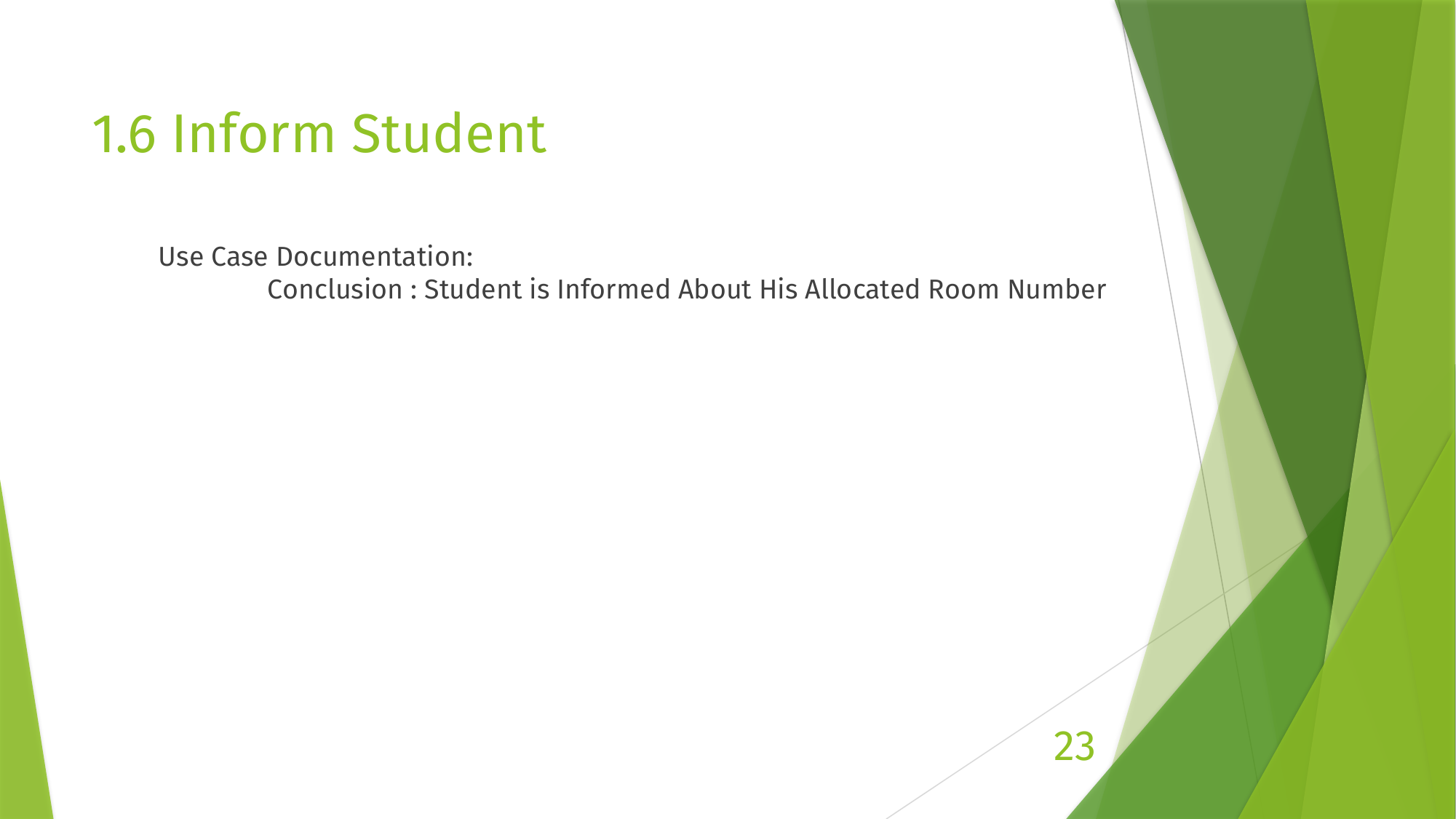

# 1.6 Inform Student
Use Case Documentation:
	Conclusion : Student is Informed About His Allocated Room Number
23